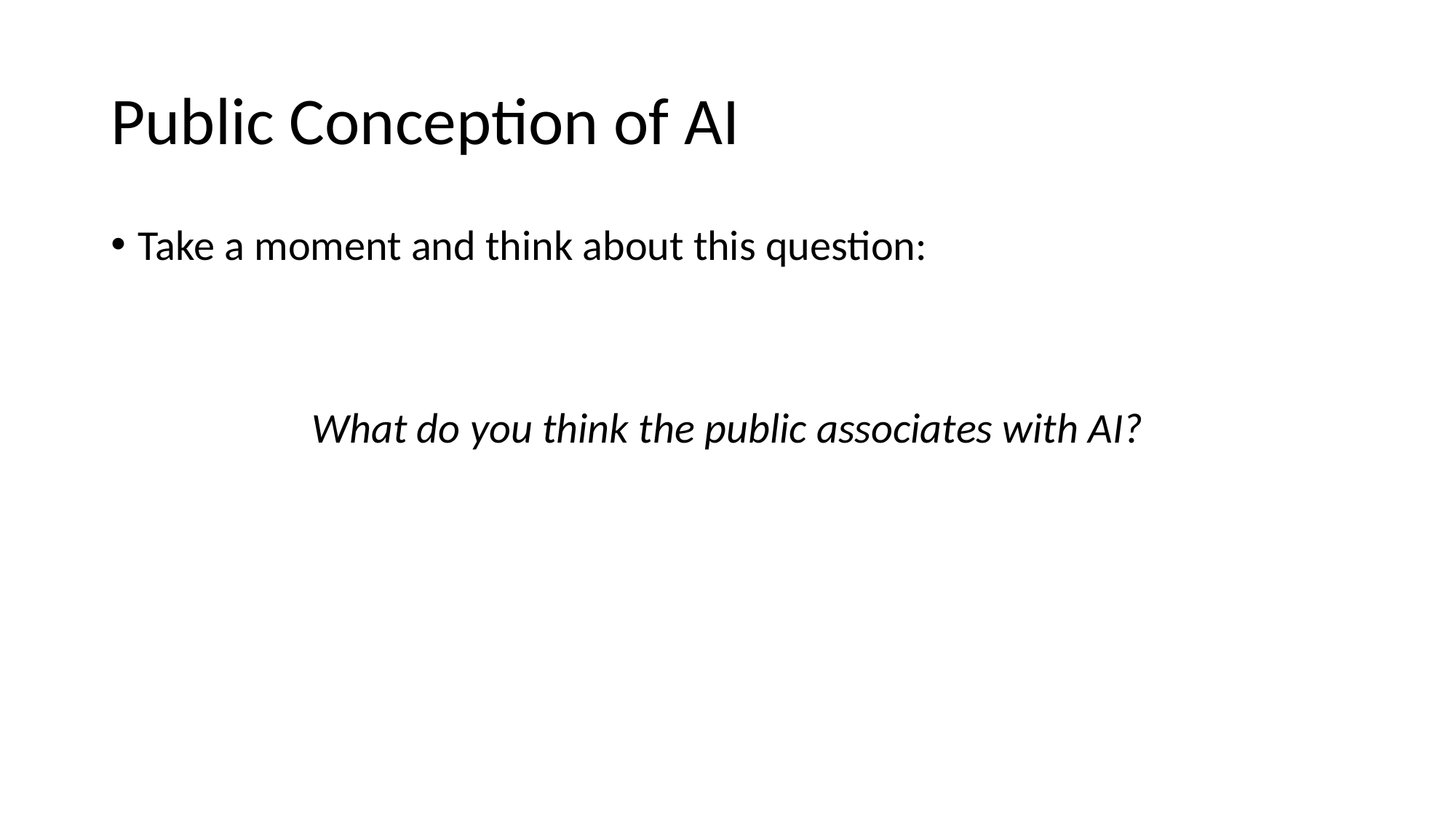

# Public Conception of AI
Take a moment and think about this question:

What do you think the public associates with AI?